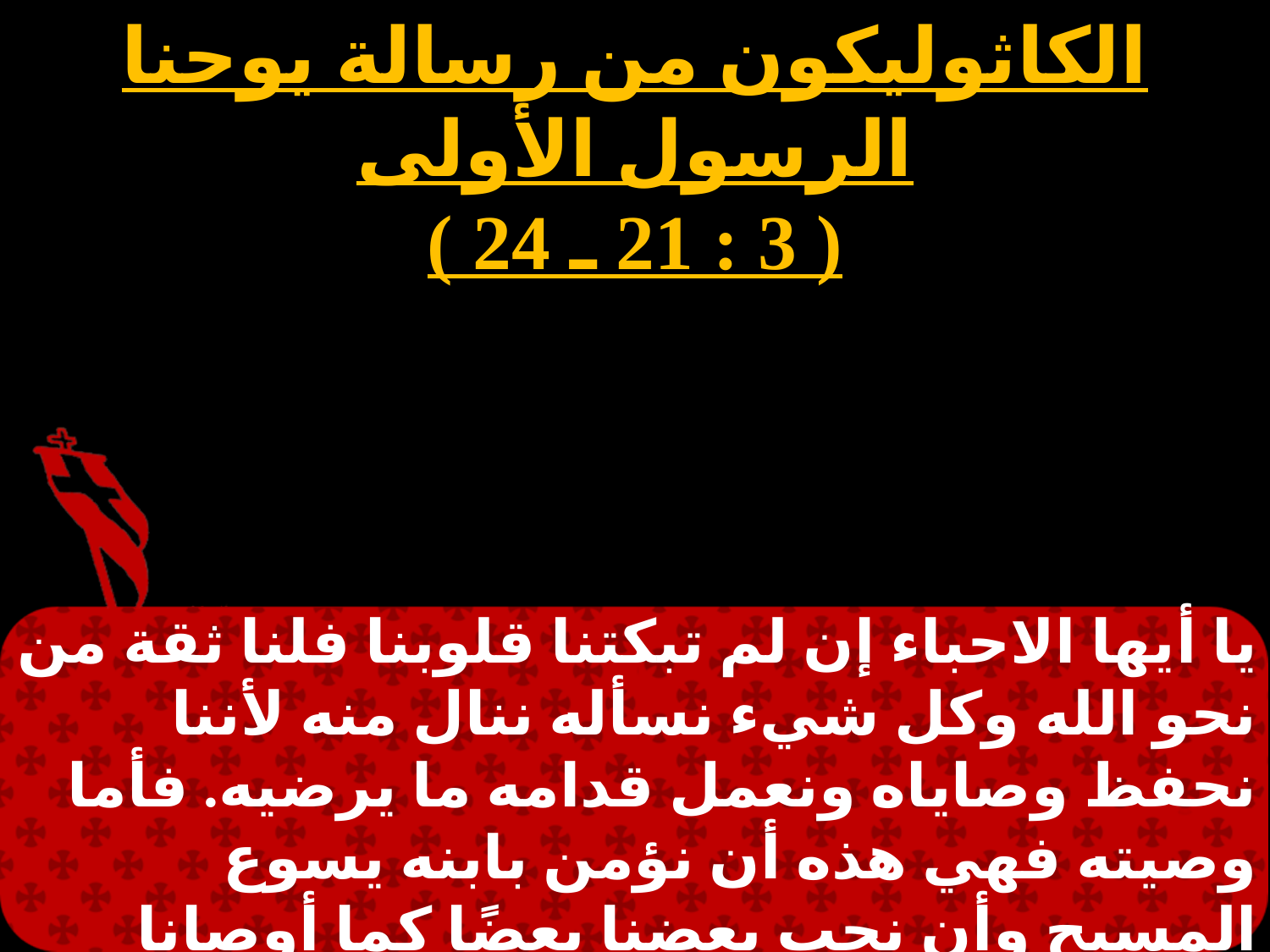

الكاثوليكون من رسالة يوحنا الرسول الأولى
( 3 : 21 ـ 24 )
يا أيها الاحباء إن لم تبكتنا قلوبنا فلنا ثقة من نحو الله وكل شيء نسأله ننال منه لأننا نحفظ وصاياه ونعمل قدامه ما يرضيه. فأما وصيته فهي هذه أن نؤمن بابنه يسوع المسيح وأن نحب بعضنا بعضًا كما أوصانا ومن